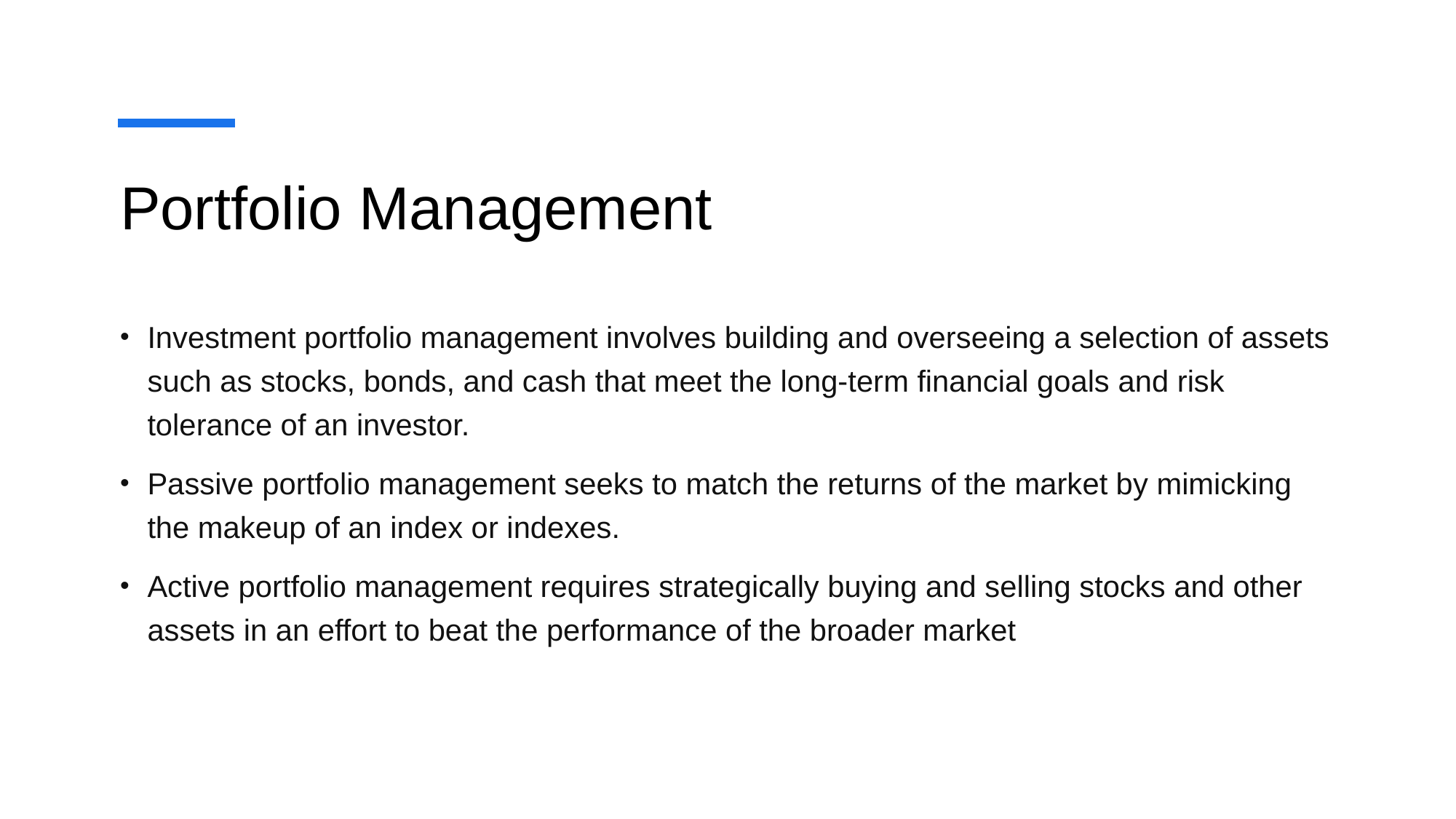

# Portfolio Management
Investment portfolio management involves building and overseeing a selection of assets such as stocks, bonds, and cash that meet the long-term financial goals and risk tolerance of an investor.
Passive portfolio management seeks to match the returns of the market by mimicking the makeup of an index or indexes.
Active portfolio management requires strategically buying and selling stocks and other assets in an effort to beat the performance of the broader market